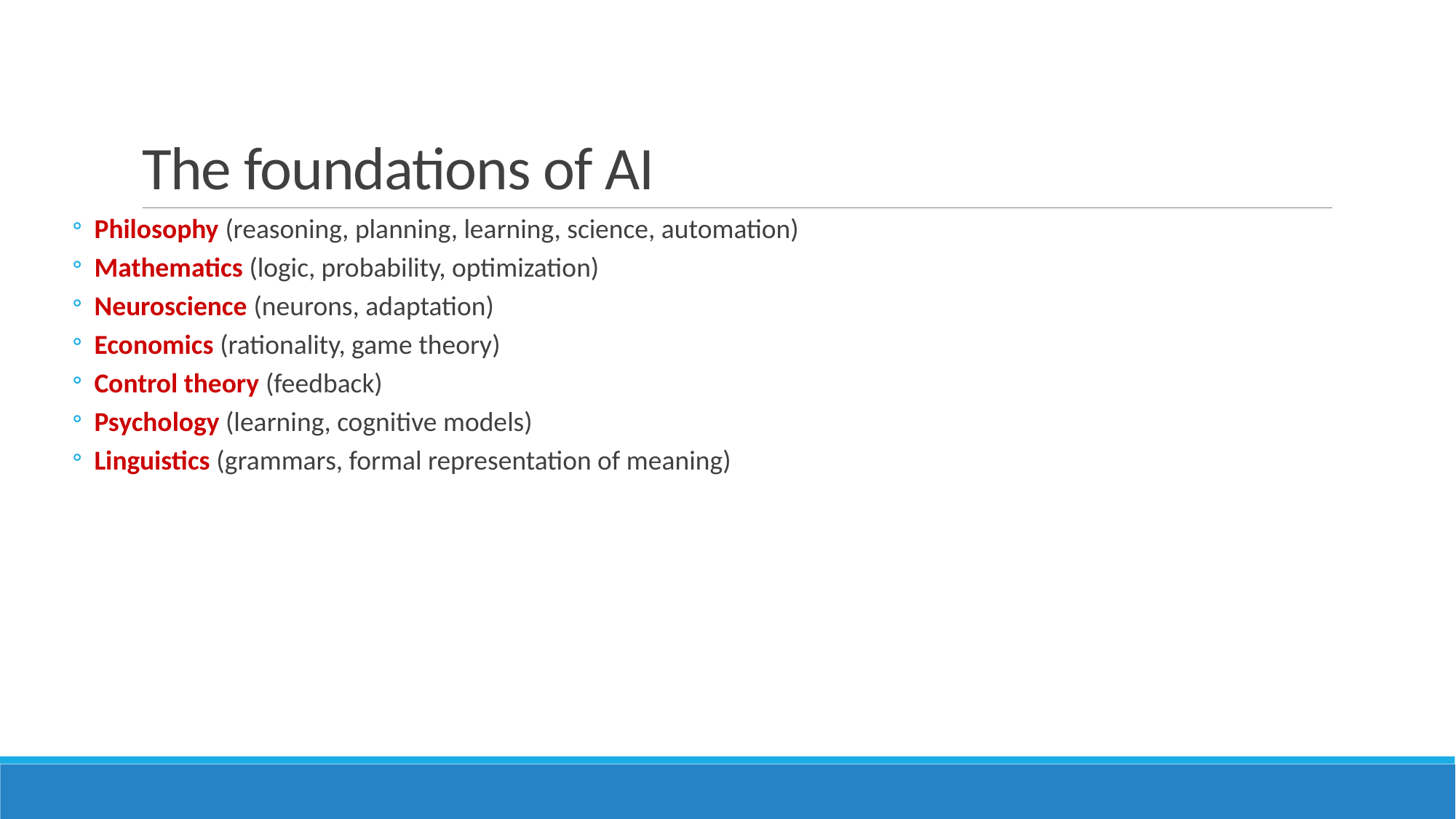

# The foundations of AI

Philosophy (reasoning, planning, learning, science, automation)
Mathematics (logic, probability, optimization)
Neuroscience (neurons, adaptation)
Economics (rationality, game theory)
Control theory (feedback)
Psychology (learning, cognitive models)
Linguistics (grammars, formal representation of meaning)